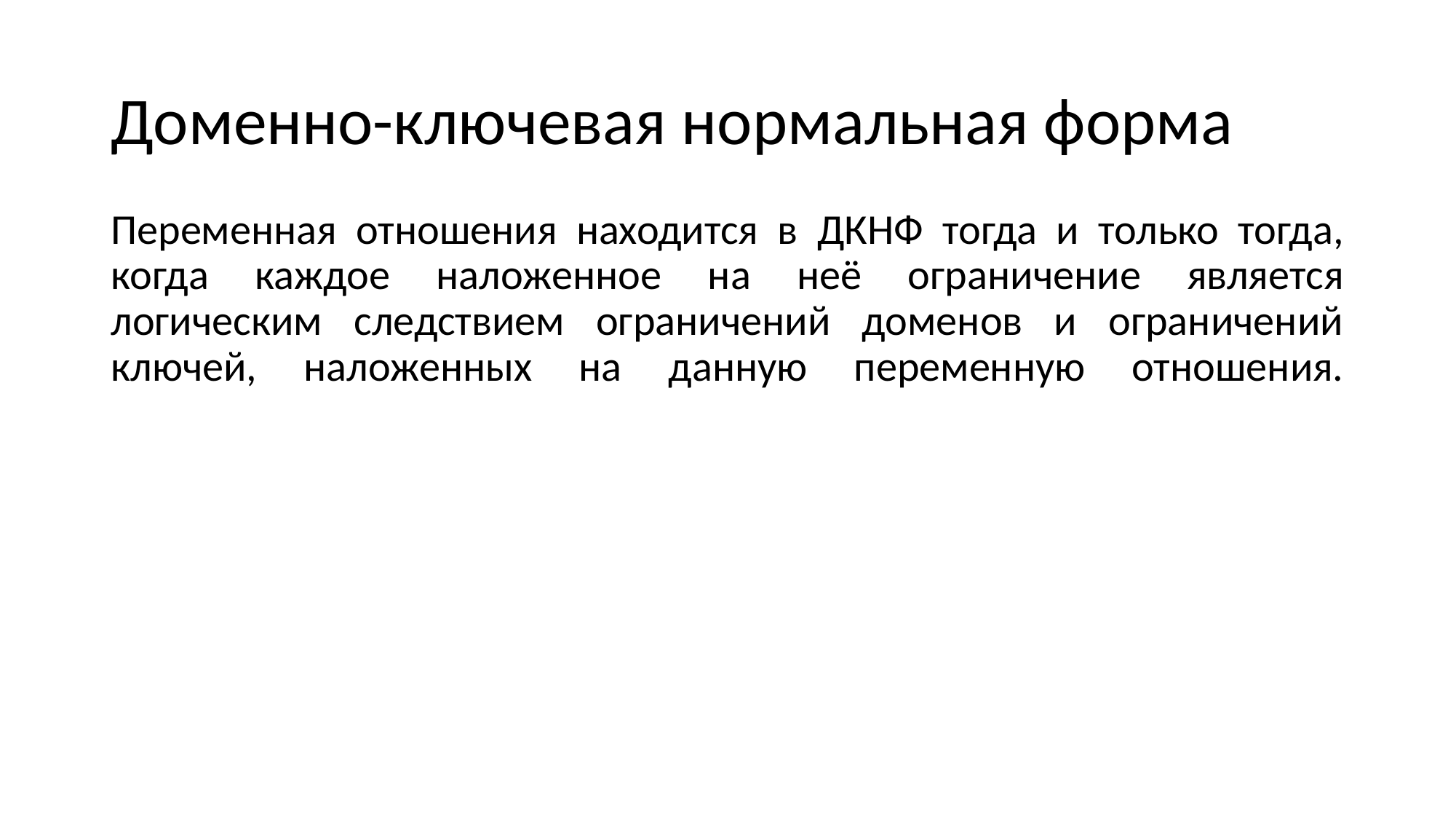

# Доменно-ключевая нормальная форма
Переменная отношения находится в ДКНФ тогда и только тогда, когда каждое наложенное на неё ограничение является логическим следствием ограничений доменов и ограничений ключей, наложенных на данную переменную отношения.